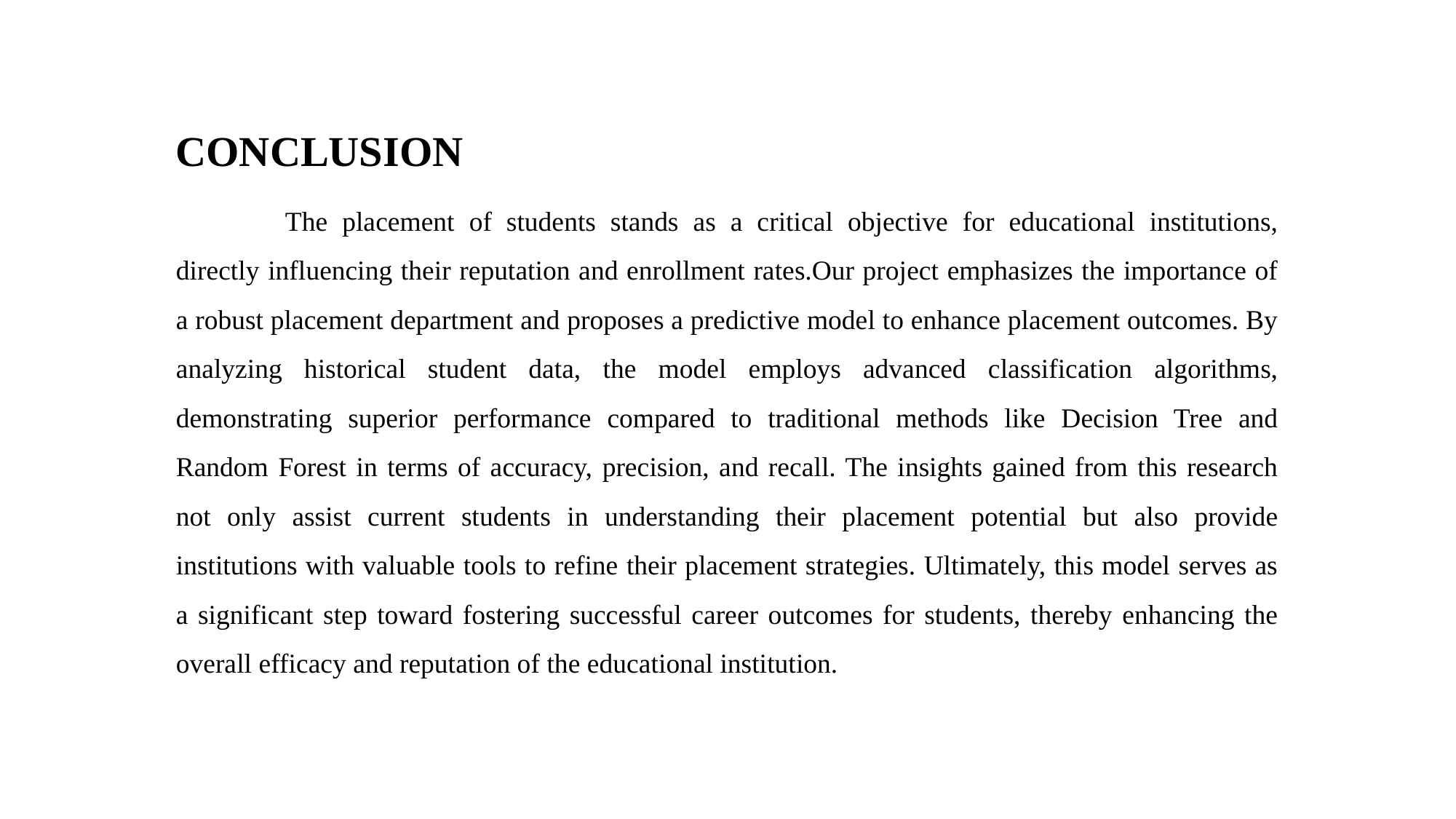

CONCLUSION
	The placement of students stands as a critical objective for educational institutions, directly influencing their reputation and enrollment rates.Our project emphasizes the importance of a robust placement department and proposes a predictive model to enhance placement outcomes. By analyzing historical student data, the model employs advanced classification algorithms, demonstrating superior performance compared to traditional methods like Decision Tree and Random Forest in terms of accuracy, precision, and recall. The insights gained from this research not only assist current students in understanding their placement potential but also provide institutions with valuable tools to refine their placement strategies. Ultimately, this model serves as a significant step toward fostering successful career outcomes for students, thereby enhancing the overall efficacy and reputation of the educational institution.